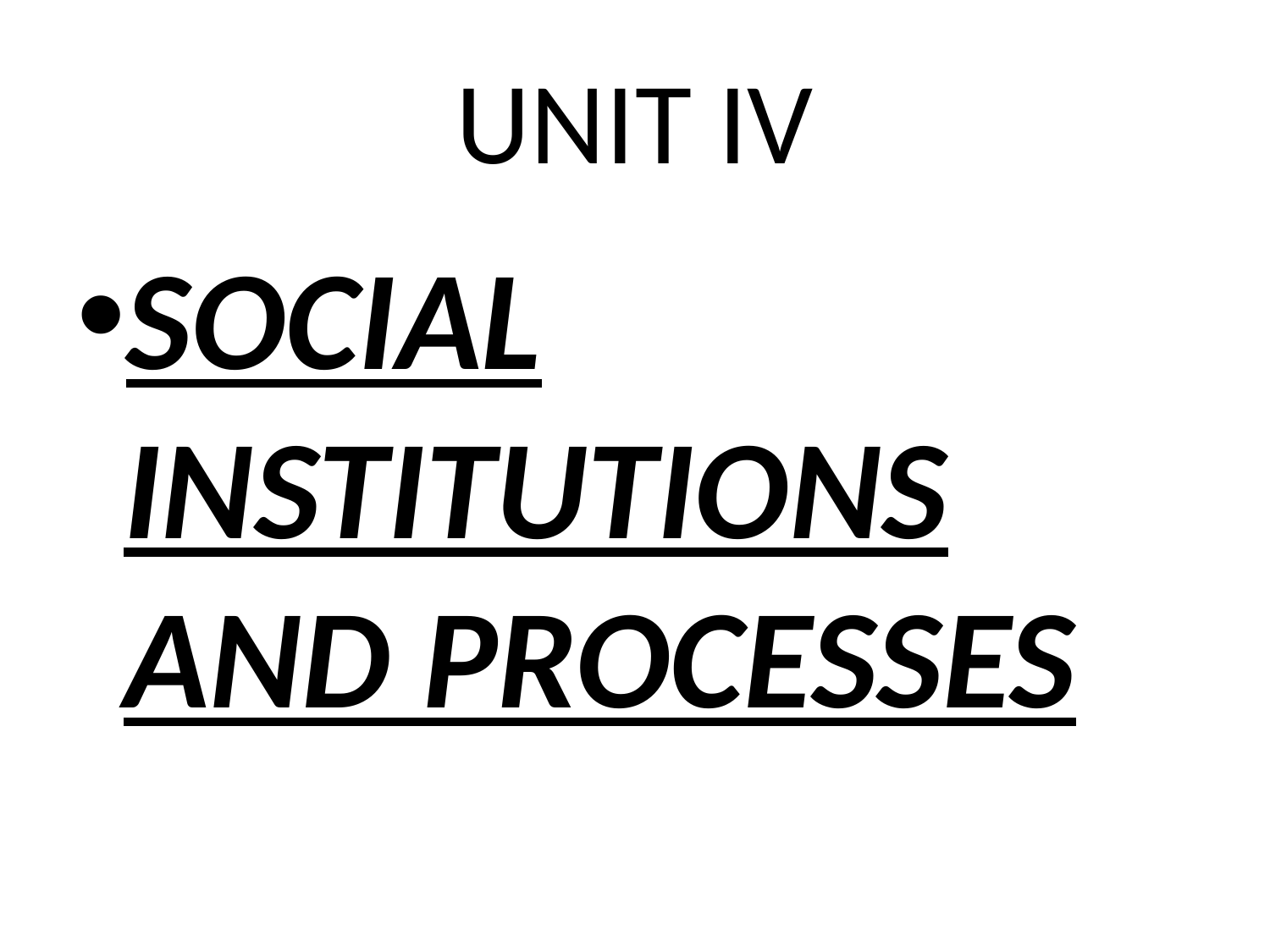

# UNIT IV
SOCIAL INSTITUTIONS AND PROCESSES